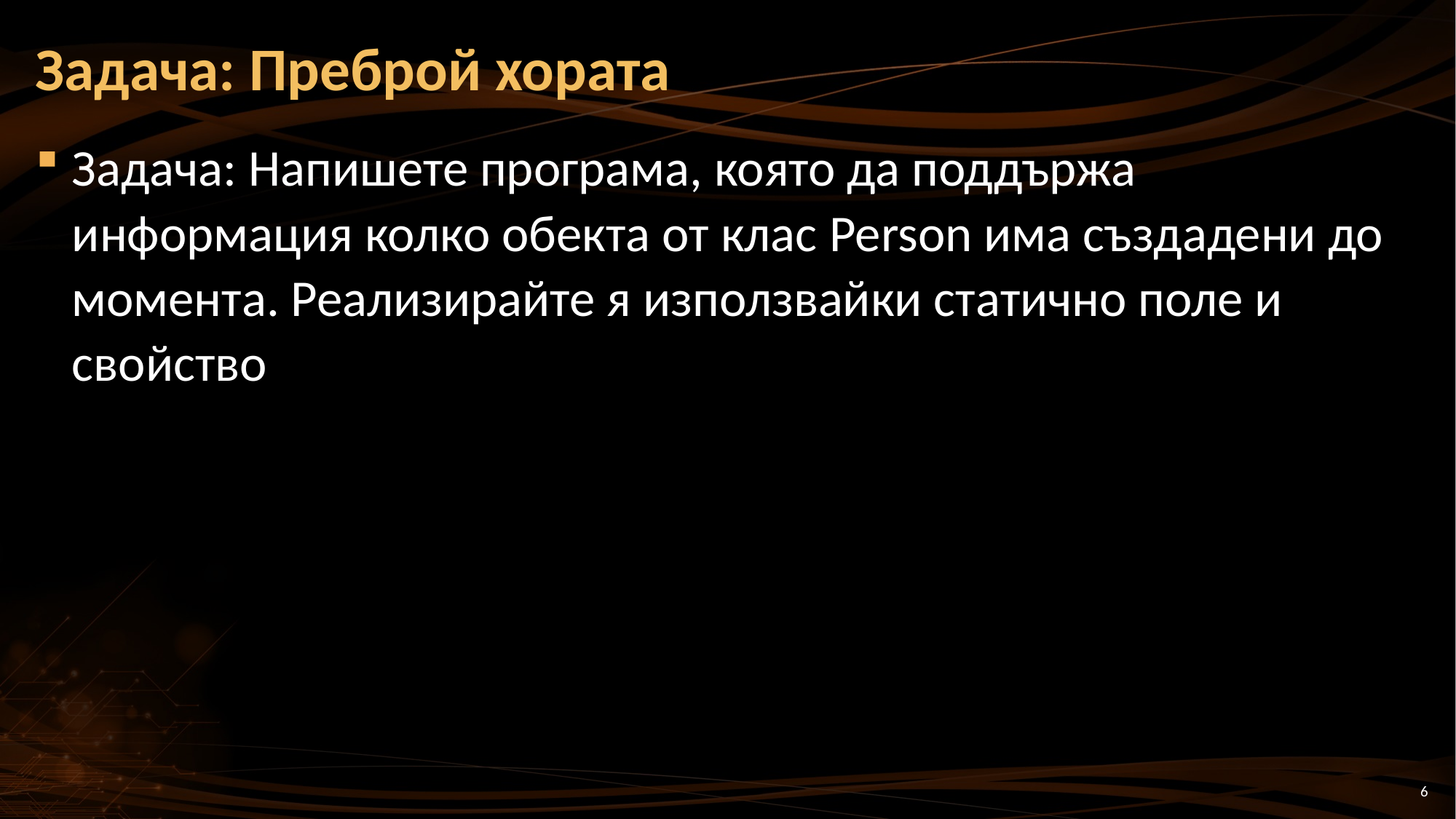

# Задача: Преброй хората
Задача: Напишете програма, която да поддържа информация колко обекта от клас Person има създадени до момента. Реализирайте я използвайки статично поле и свойство
6